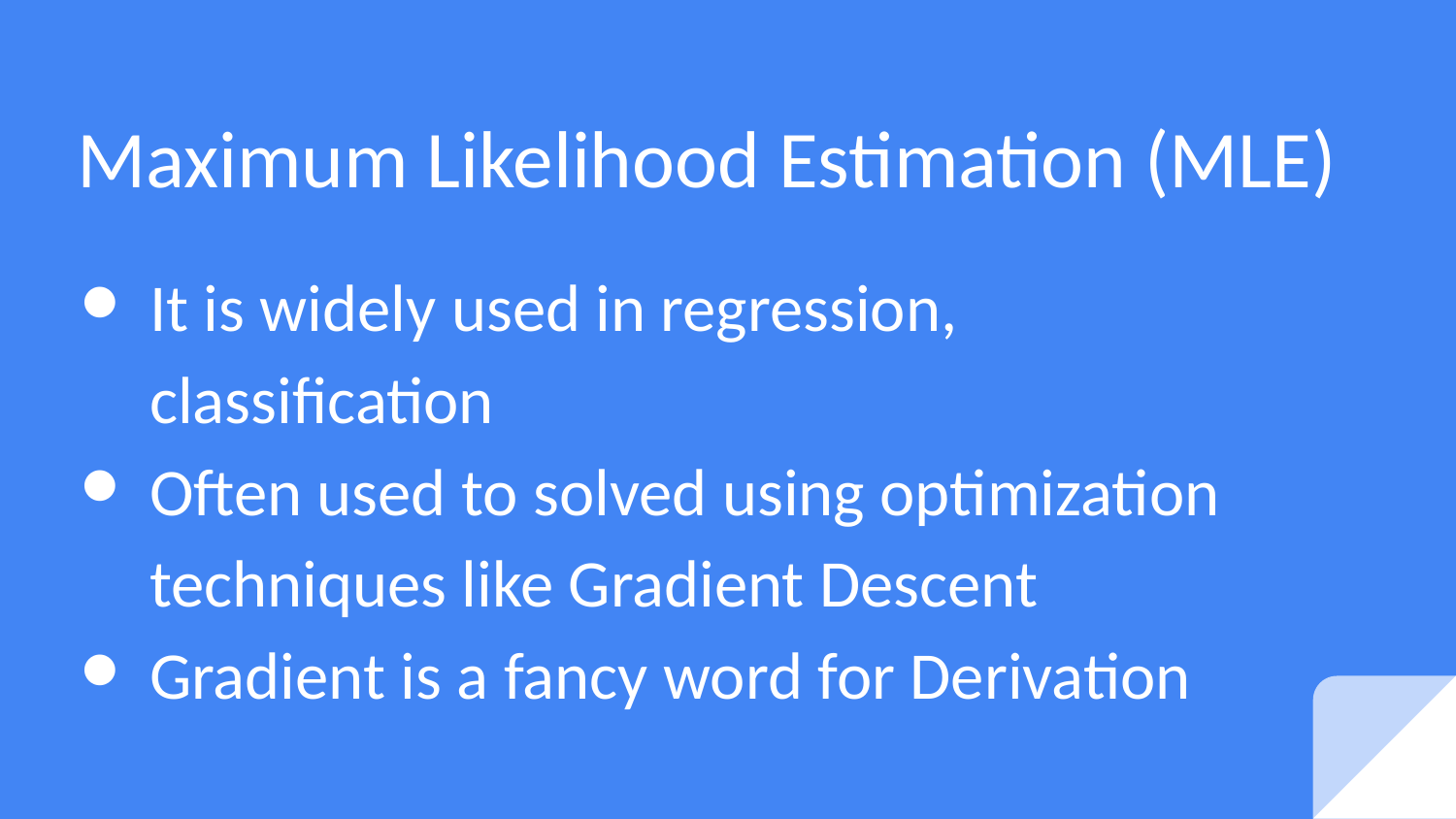

# Maximum Likelihood Estimation (MLE)
It is widely used in regression, classification
Often used to solved using optimization techniques like Gradient Descent
Gradient is a fancy word for Derivation